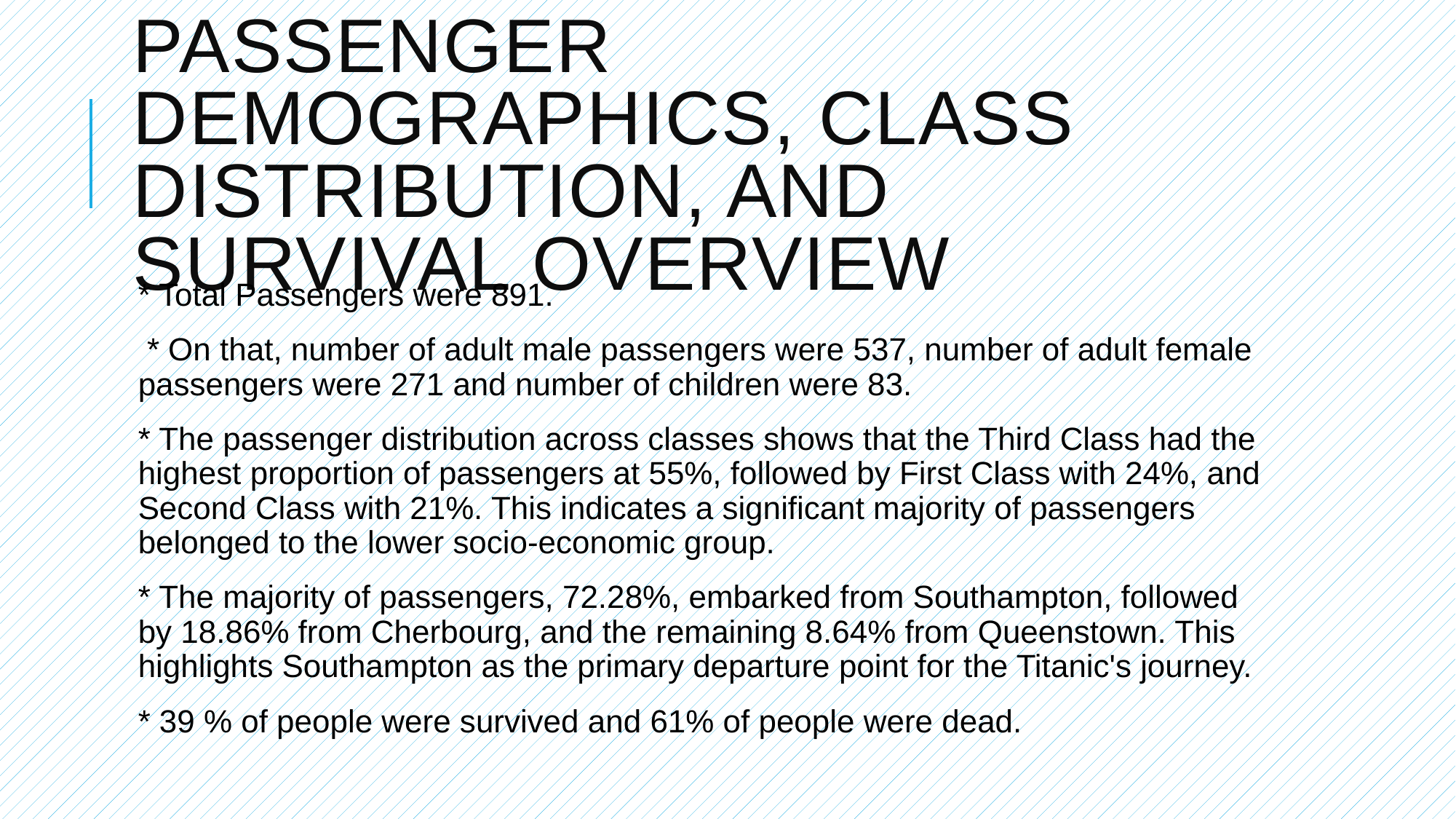

# Passenger Demographics, Class Distribution, and Survival Overview
* Total Passengers were 891.
 * On that, number of adult male passengers were 537, number of adult female passengers were 271 and number of children were 83.
* The passenger distribution across classes shows that the Third Class had the highest proportion of passengers at 55%, followed by First Class with 24%, and Second Class with 21%. This indicates a significant majority of passengers belonged to the lower socio-economic group.
* The majority of passengers, 72.28%, embarked from Southampton, followed by 18.86% from Cherbourg, and the remaining 8.64% from Queenstown. This highlights Southampton as the primary departure point for the Titanic's journey.
* 39 % of people were survived and 61% of people were dead.